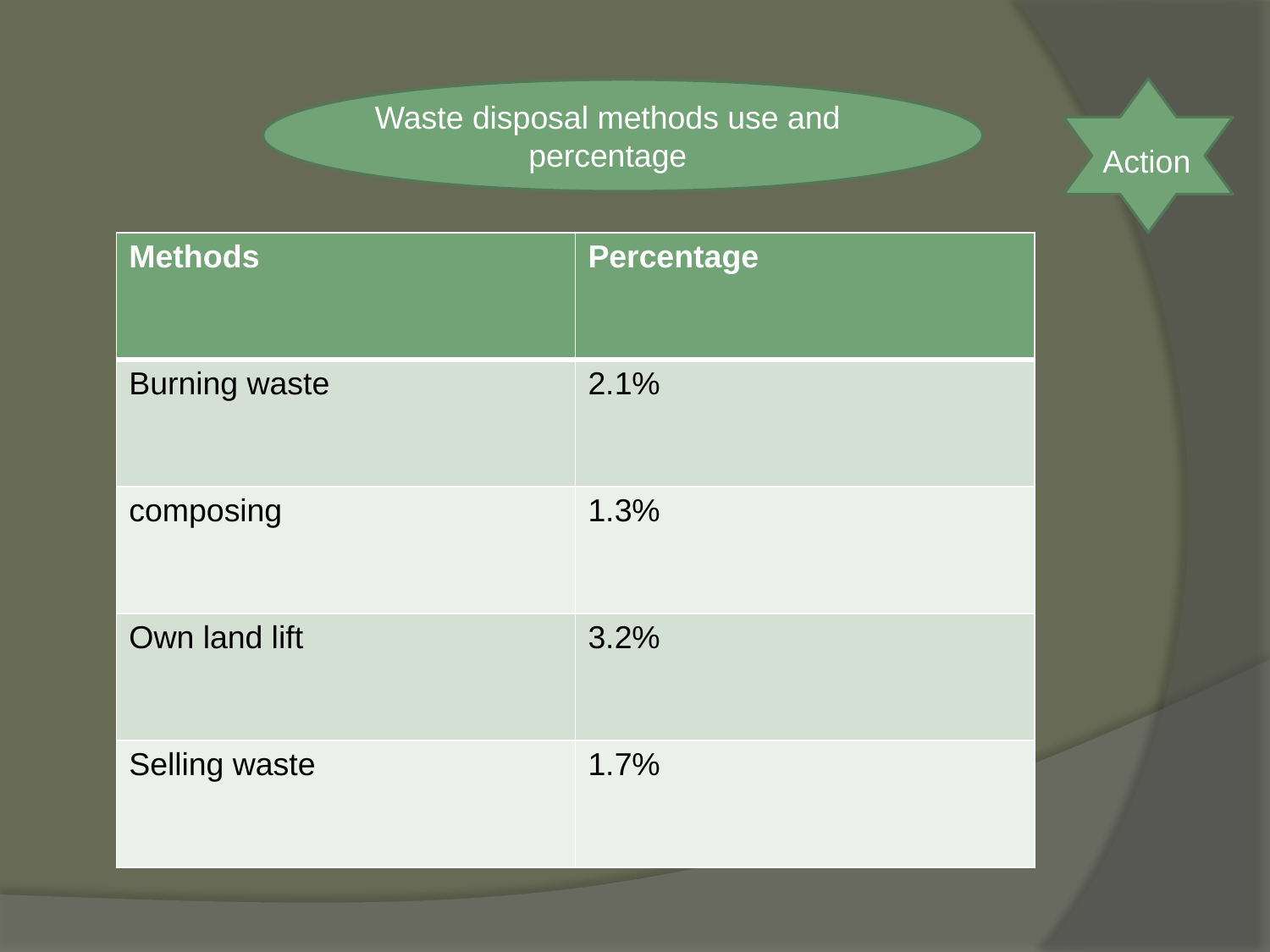

Action

Waste disposal methods use and percentage
| Methods | Percentage |
| --- | --- |
| Burning waste | 2.1% |
| composing | 1.3% |
| Own land lift | 3.2% |
| Selling waste | 1.7% |